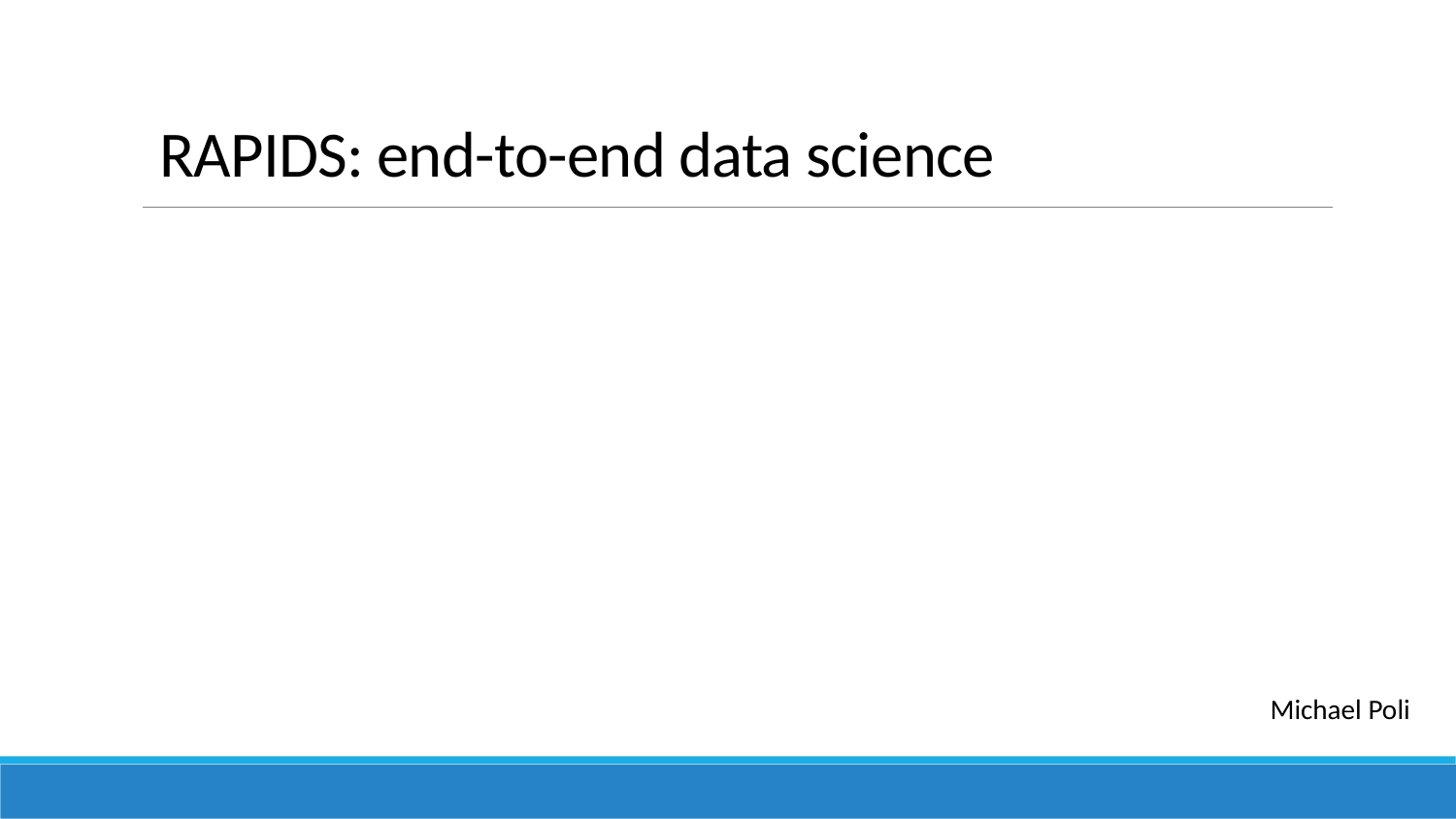

# RAPIDS: end-to-end data science on GPU
Michael Poli